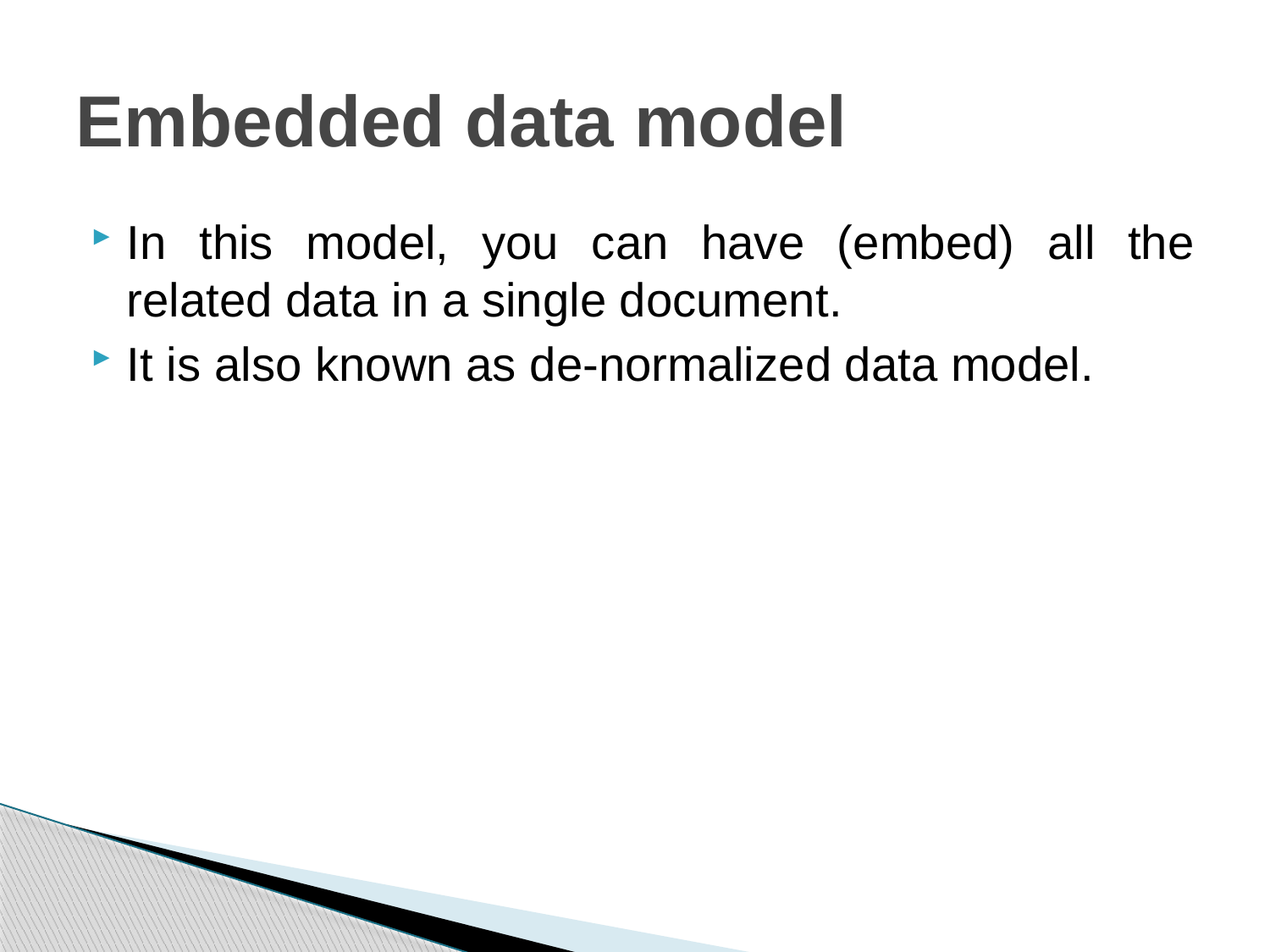

# Embedded data model
In this model, you can have (embed) all the related data in a single document.
It is also known as de-normalized data model.